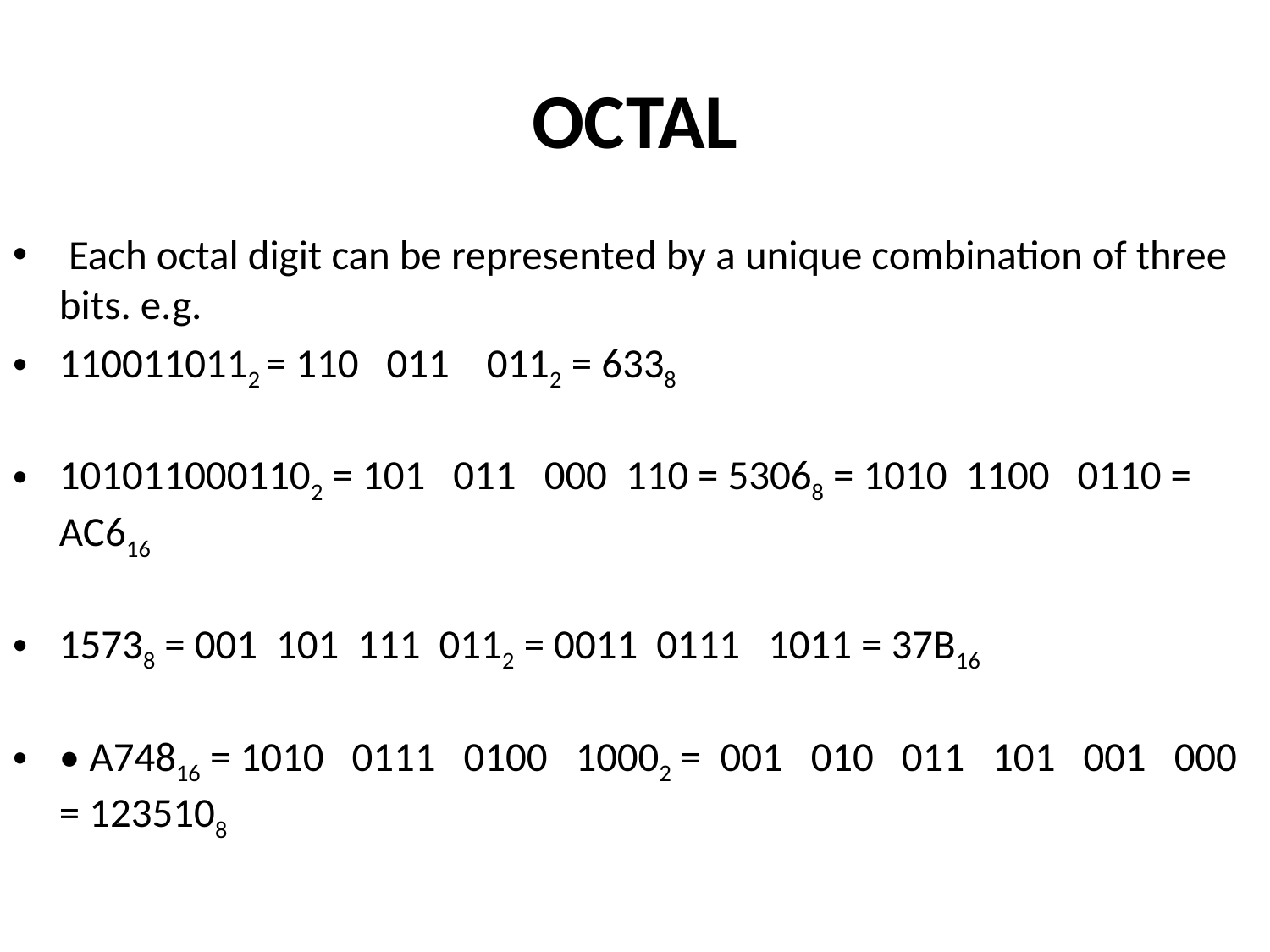

# OCTAL
 Each octal digit can be represented by a unique combination of three bits. e.g.
1100110112 = 110   011    0112 = 6338

1010110001102 = 101   011   000  110 = 53068 = 1010  1100   0110 = AC616

15738 = 001  101  111  0112 = 0011  0111   1011 = 37B16

• A74816 = 1010   0111   0100   10002 =  001   010   011   101   001   000 = 1235108